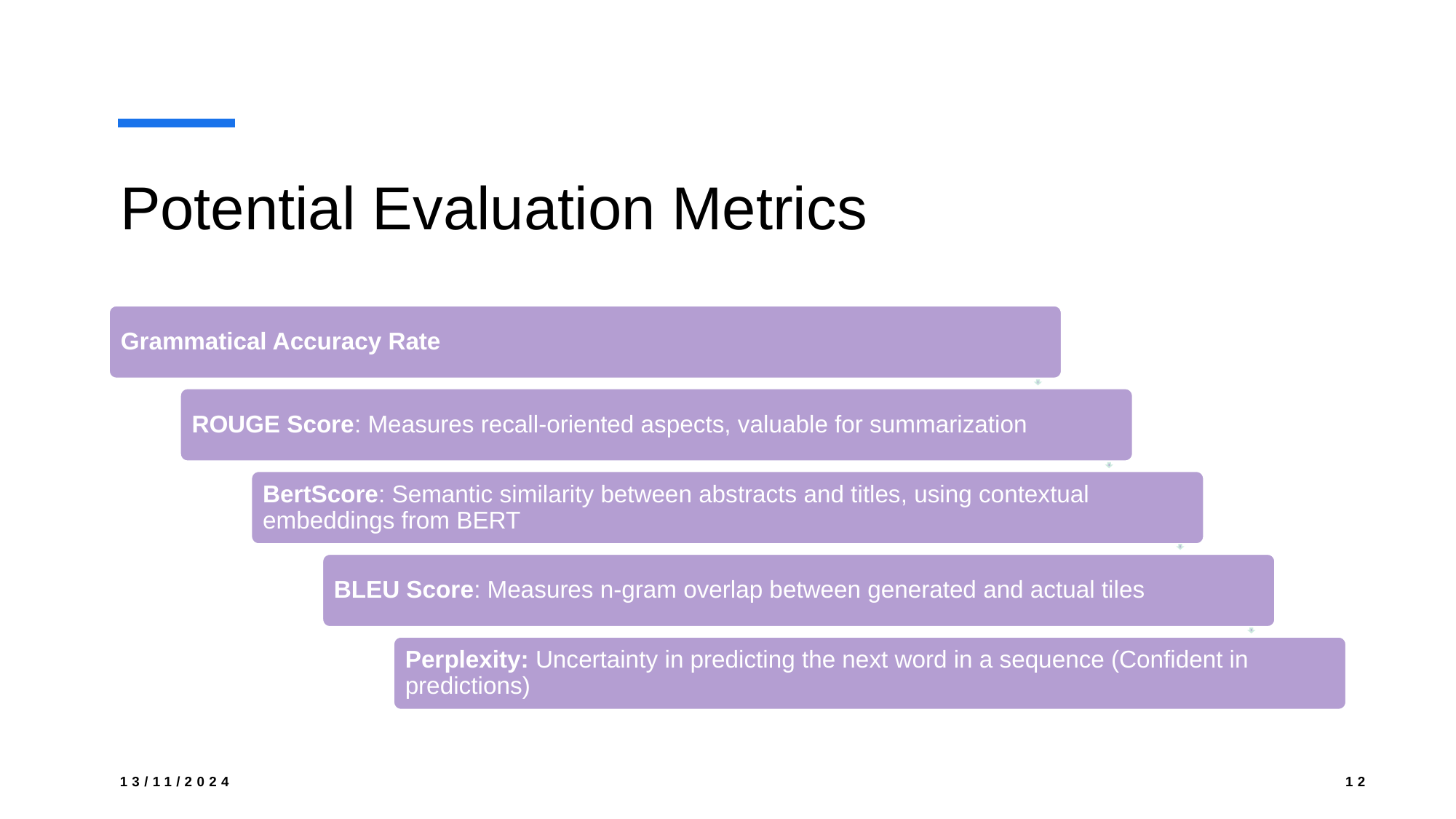

# Potential Evaluation Metrics
Grammatical Accuracy Rate
ROUGE Score: Measures recall-oriented aspects, valuable for summarization
BertScore: Semantic similarity between abstracts and titles, using contextual embeddings from BERT
BLEU Score: Measures n-gram overlap between generated and actual tiles
Perplexity: Uncertainty in predicting the next word in a sequence (Confident in predictions)

13/11/2024

12